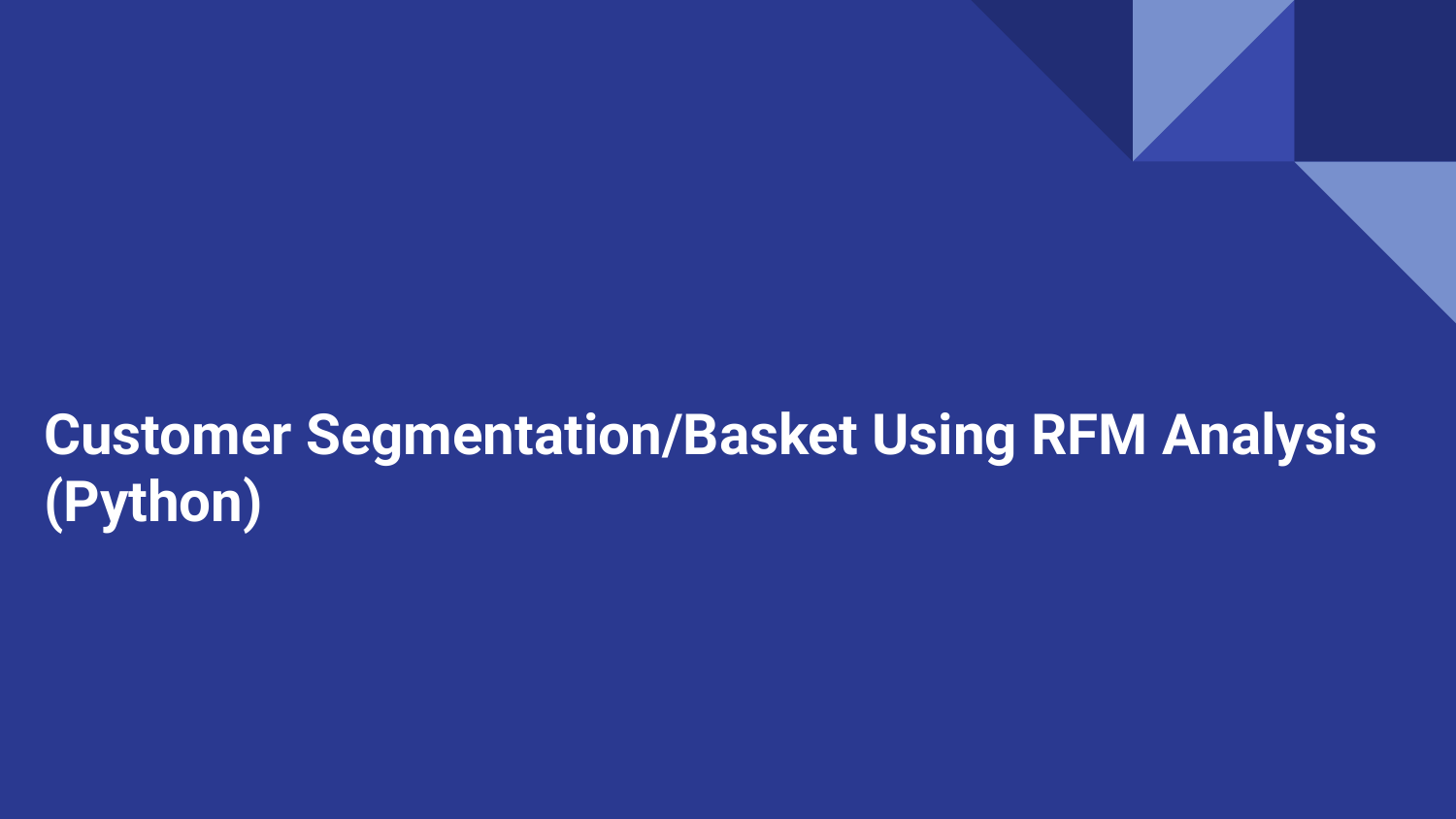

# Customer Segmentation/Basket Using RFM Analysis (Python)